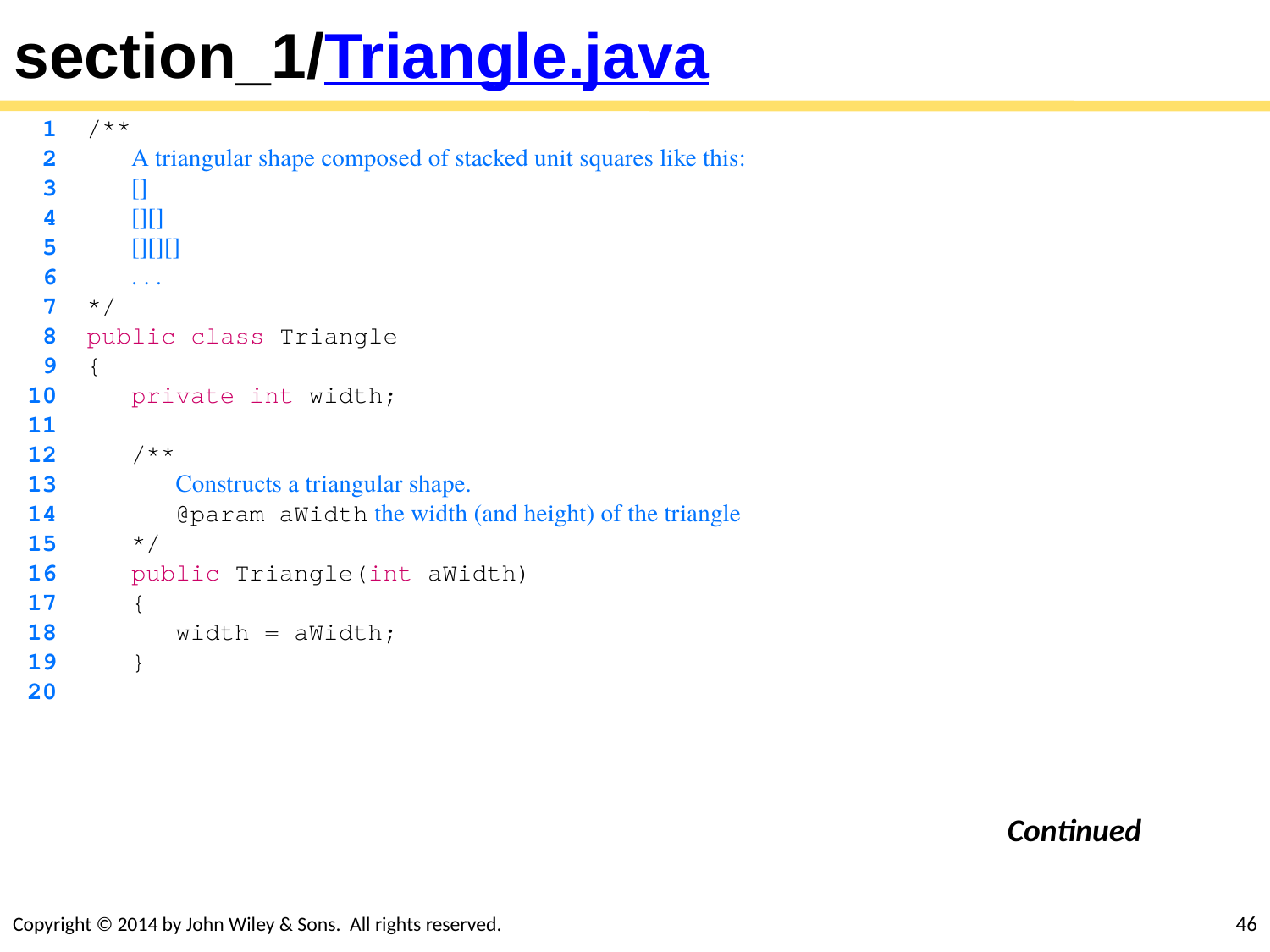

# section_1/Triangle.java
  1  /**
  2     A triangular shape composed of stacked unit squares like this:
  3     []
  4     [][]
  5     [][][]
  6     . . .
  7  */
  8  public class Triangle
  9  {
 10     private int width;
 11
 12     /**
 13        Constructs a triangular shape.
 14        @param aWidth the width (and height) of the triangle
 15     */
 16     public Triangle(int aWidth)
 17     {
 18        width = aWidth;
 19     }
 20
Continued